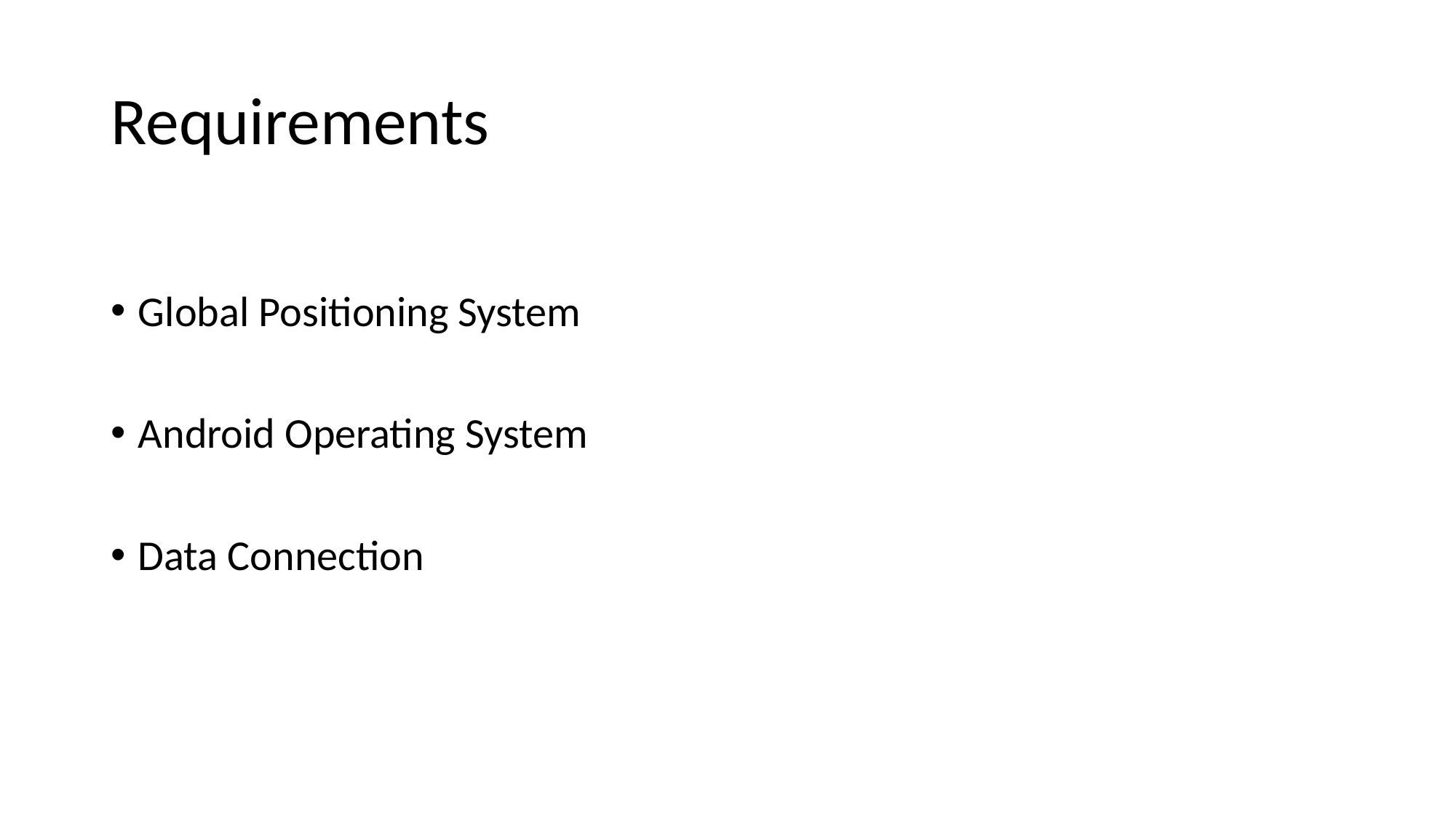

# Requirements

Global Positioning System

Android Operating System

Data Connection